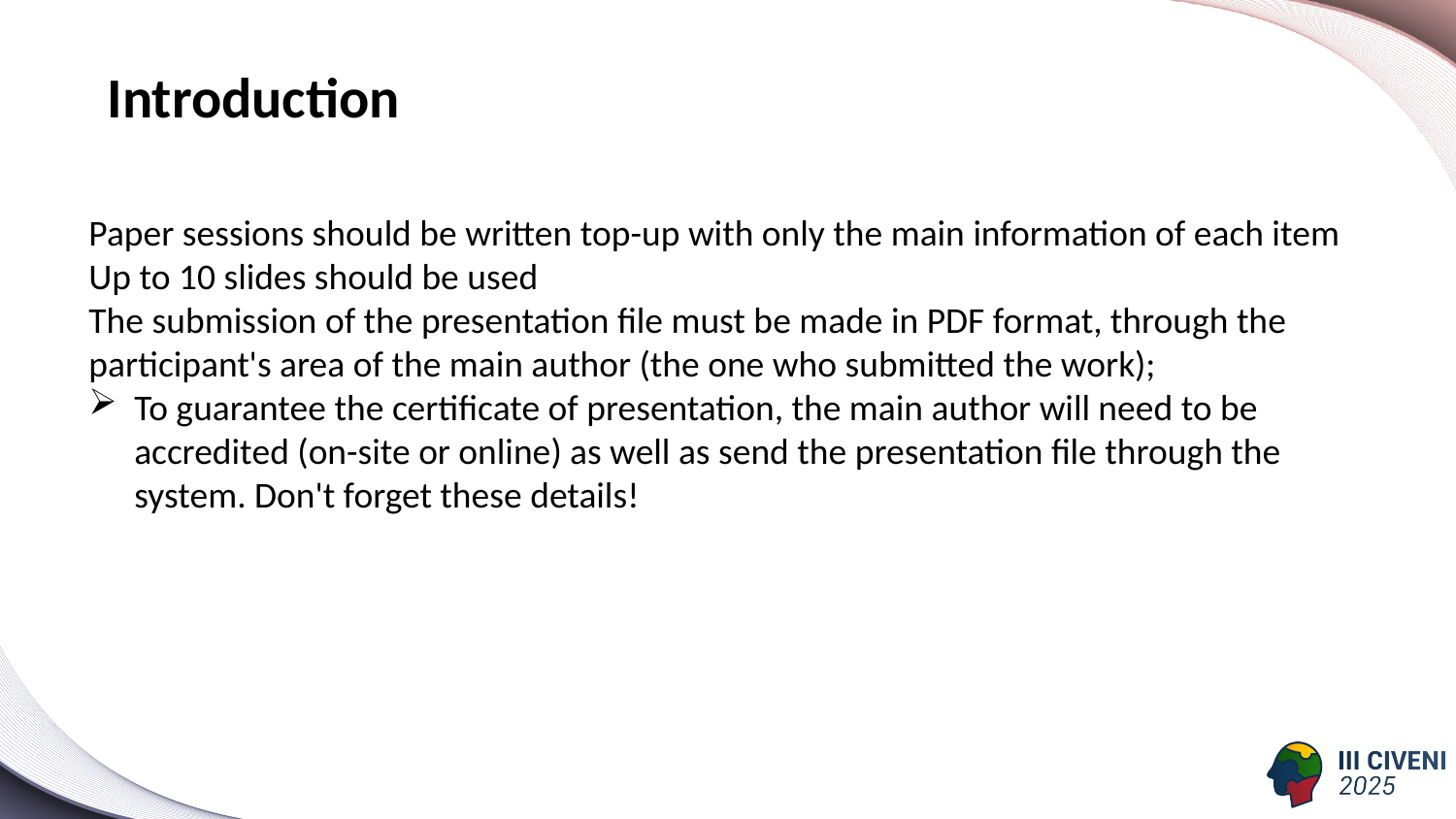

Introduction

Paper sessions should be written top-up with only the main information of each item
Up to 10 slides should be used
The submission of the presentation file must be made in PDF format, through the participant's area of the main author (the one who submitted the work);
To guarantee the certificate of presentation, the main author will need to be accredited (on-site or online) as well as send the presentation file through the system. Don't forget these details!